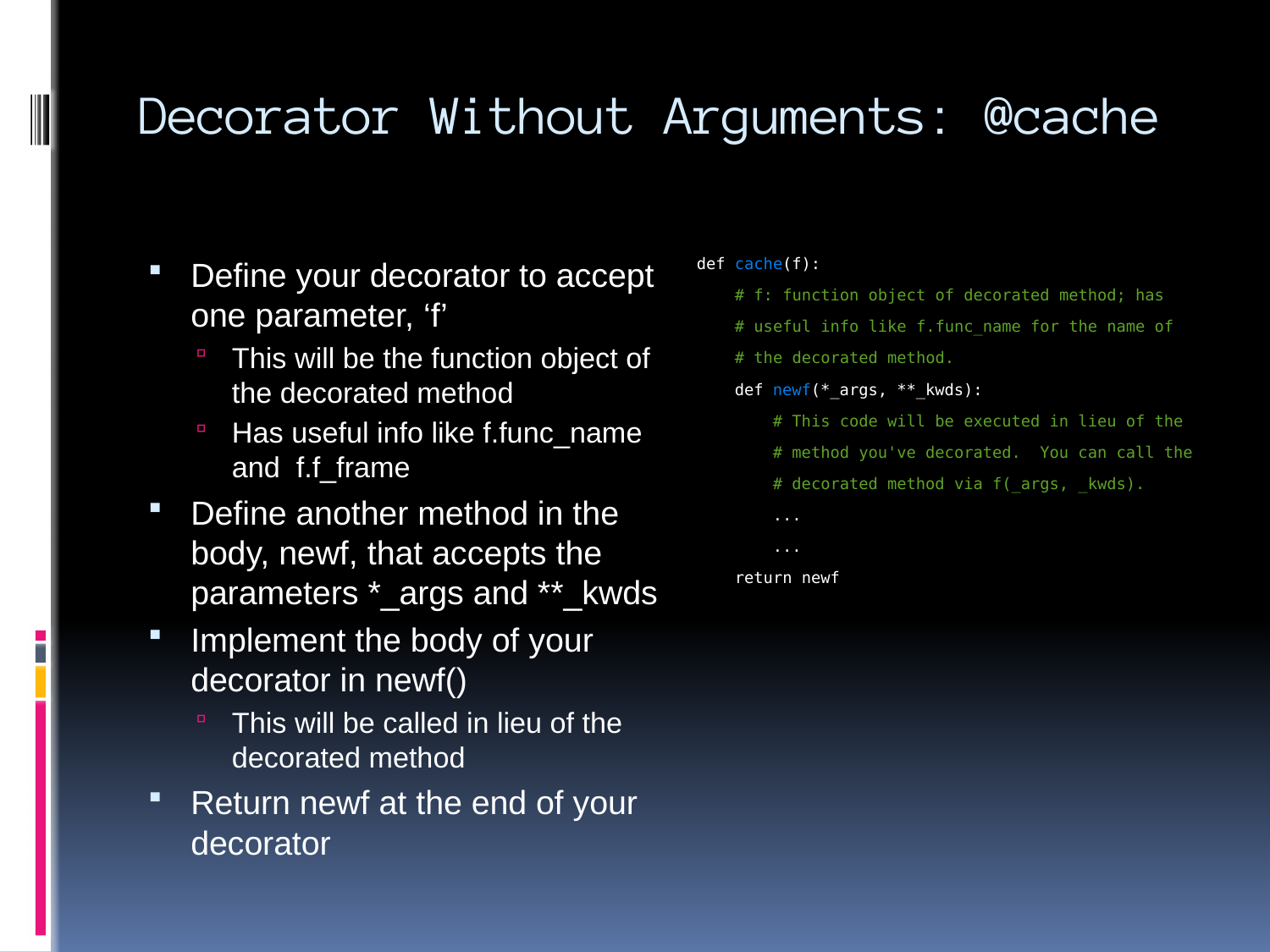

# Decorator Without Arguments: @cache
Define your decorator to accept one parameter, ‘f’
This will be the function object of the decorated method
Has useful info like f.func_name and  f.f_frame
Define another method in the body, newf, that accepts the parameters *_args and **_kwds
Implement the body of your decorator in newf()
This will be called in lieu of the decorated method
Return newf at the end of your decorator
def cache(f):
    # f: function object of decorated method; has
    # useful info like f.func_name for the name of
    # the decorated method.
    def newf(*_args, **_kwds):
        # This code will be executed in lieu of the
        # method you've decorated.  You can call the
        # decorated method via f(_args, _kwds).
        ...
        ...
    return newf